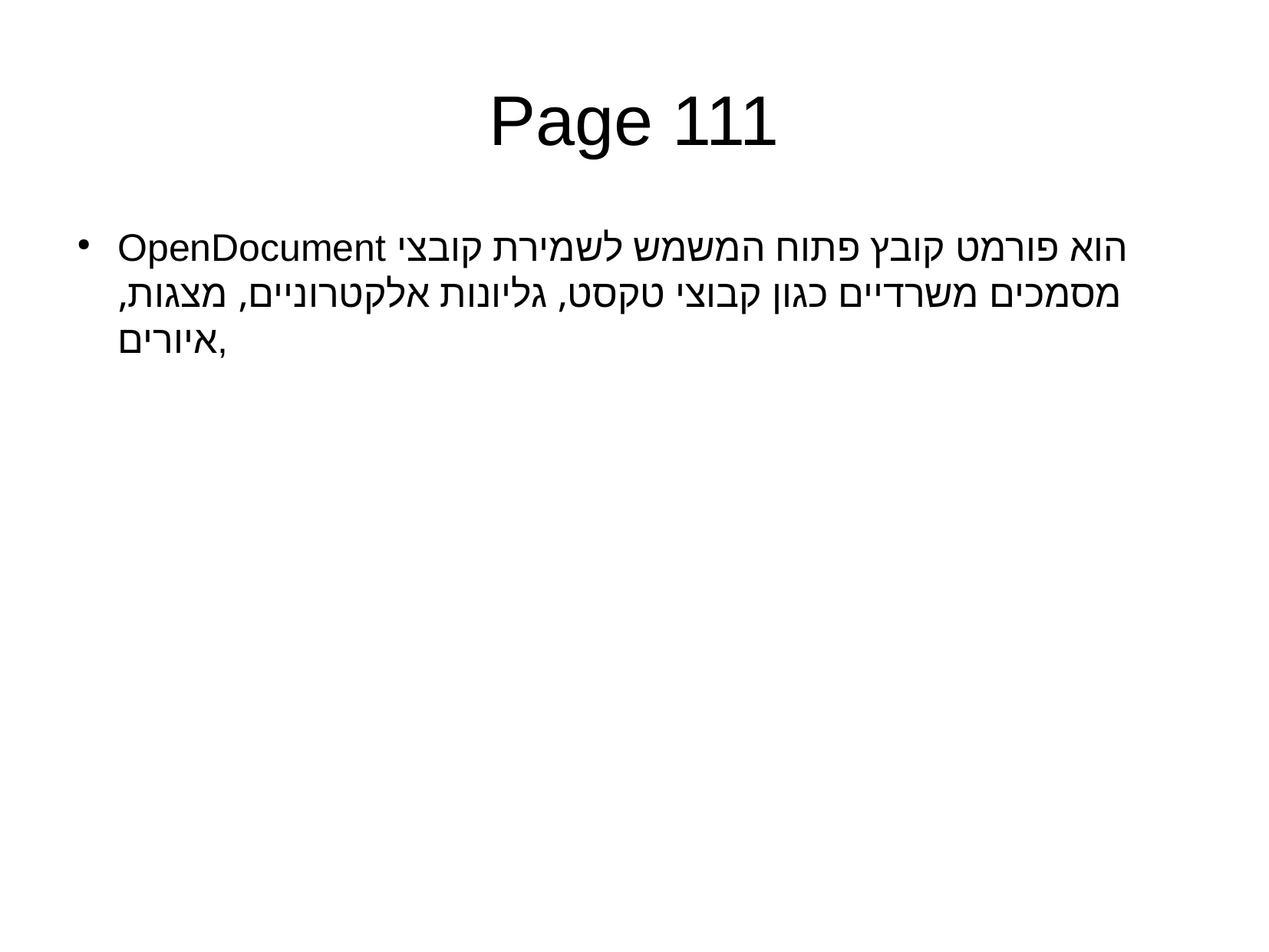

Page 111
OpenDocument הוא פורמט קובץ פתוח המשמש לשמירת קובצי מסמכים משרדיים כגון קבוצי טקסט, גליונות אלקטרוניים, מצגות, איורים,